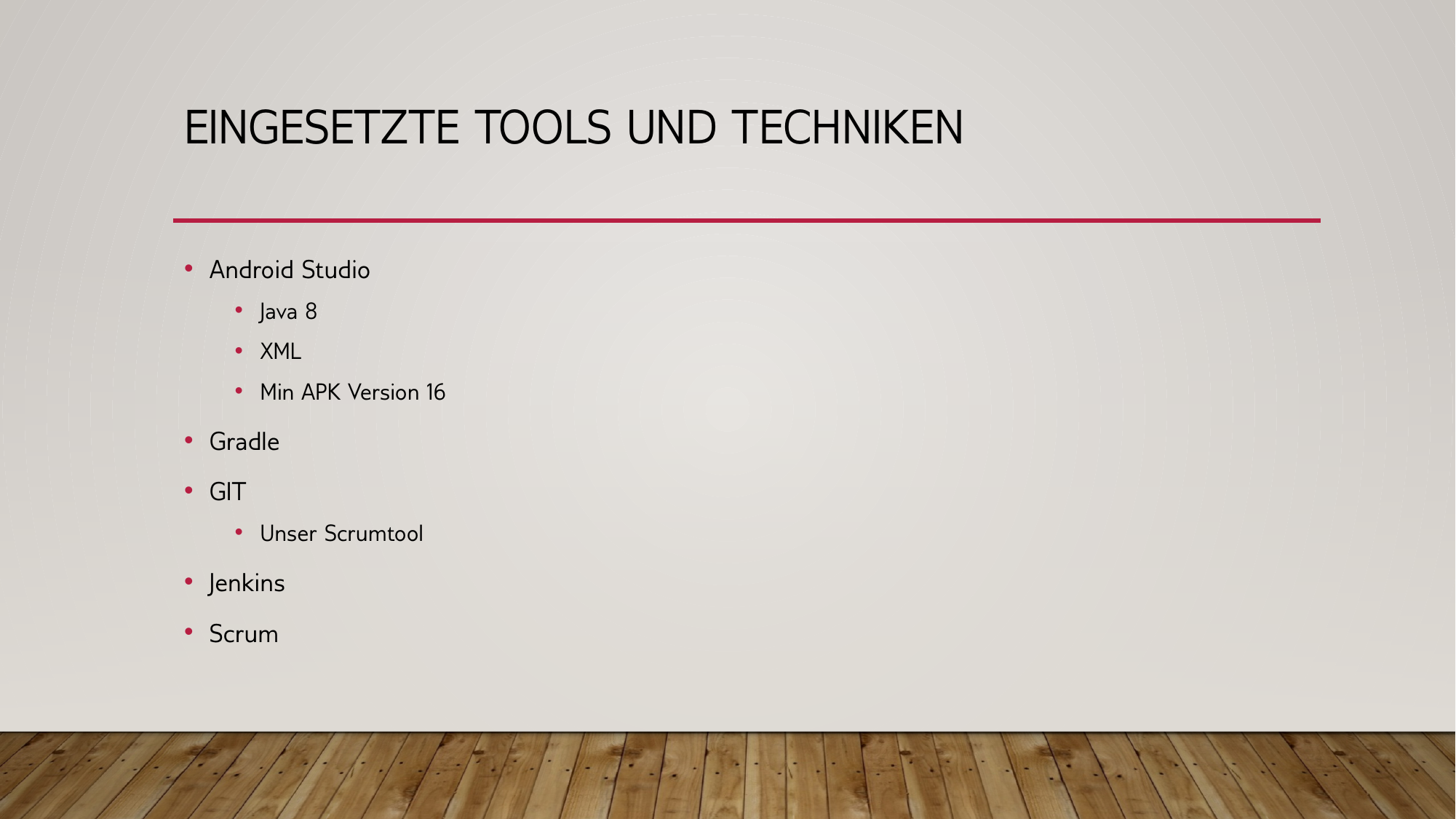

# Eingesetzte Tools und Techniken
Android Studio
Java 8
XML
Min APK Version 16
Gradle
GIT
Unser Scrumtool
Jenkins
Scrum